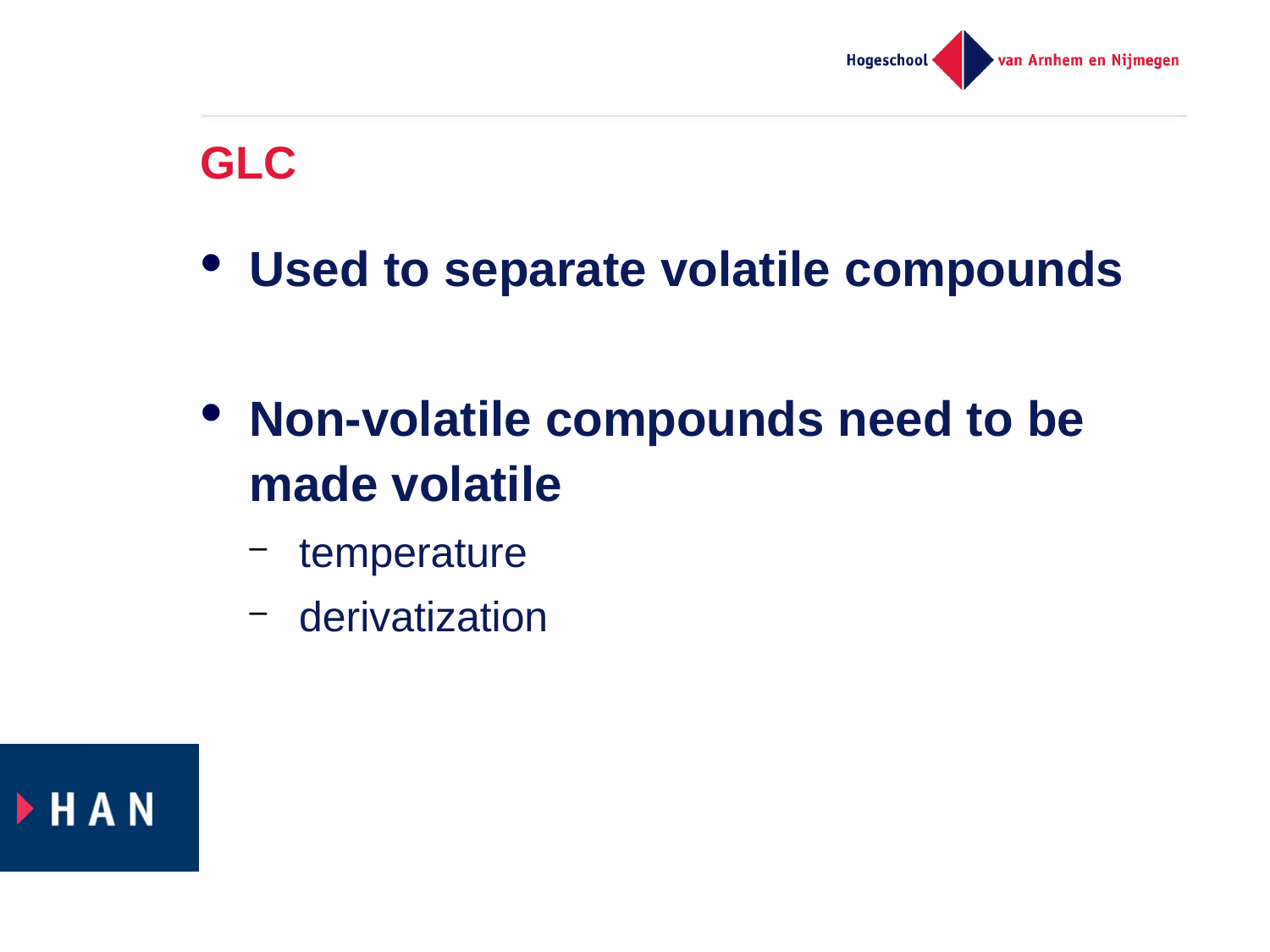

# GLC
Used to separate volatile compounds

Non-volatile compounds need to be made volatile
temperature
derivatization